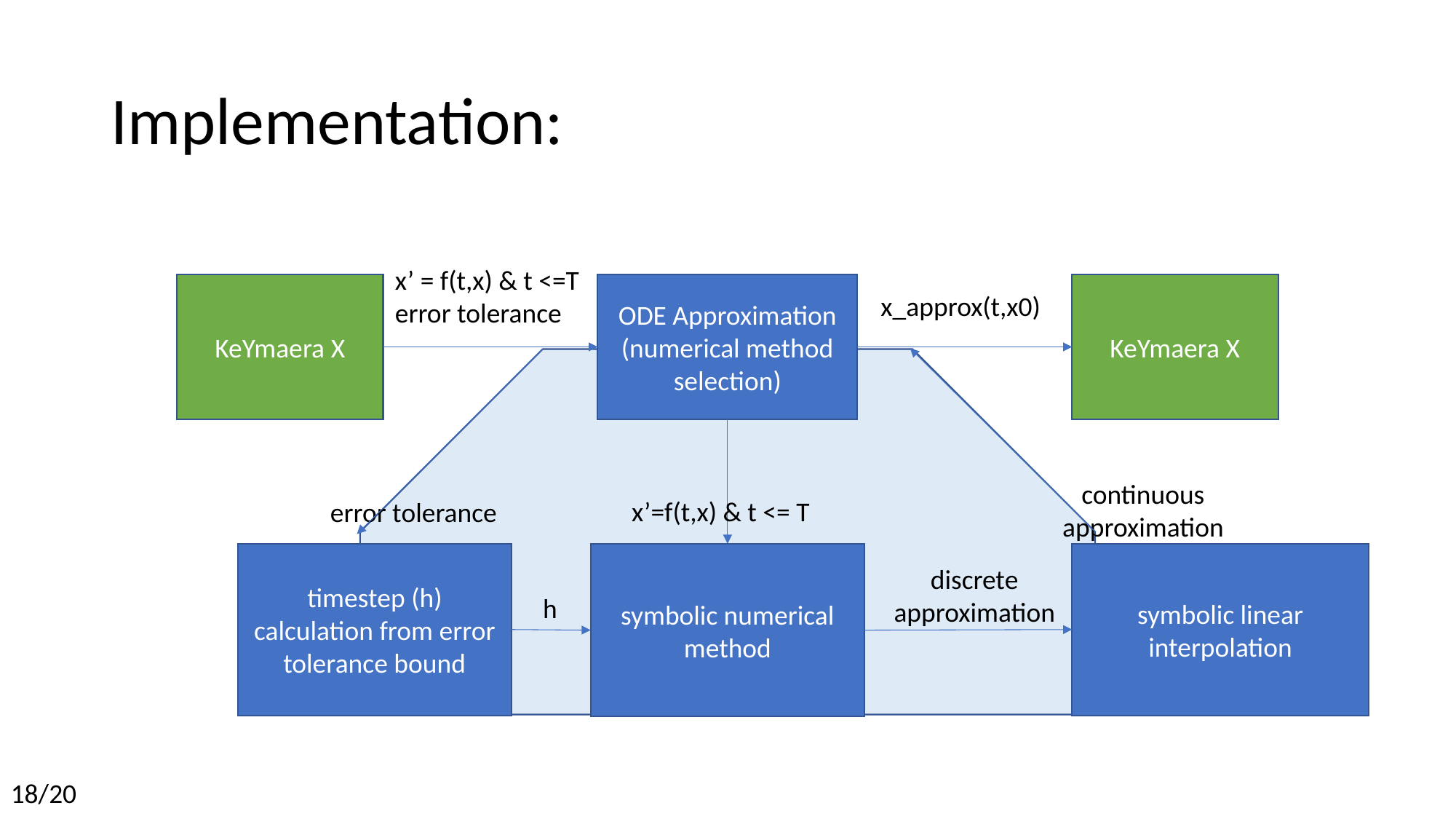

# Implementation:
x’ = f(t,x) & t <=T
error tolerance
KeYmaera X
KeYmaera X
ODE Approximation
(numerical method selection)
x_approx(t,x0)

continuous approximation
x’=f(t,x) & t <= T
error tolerance
timestep (h) calculation from error tolerance bound
symbolic numerical method
symbolic linear interpolation
discrete approximation
h
18/20